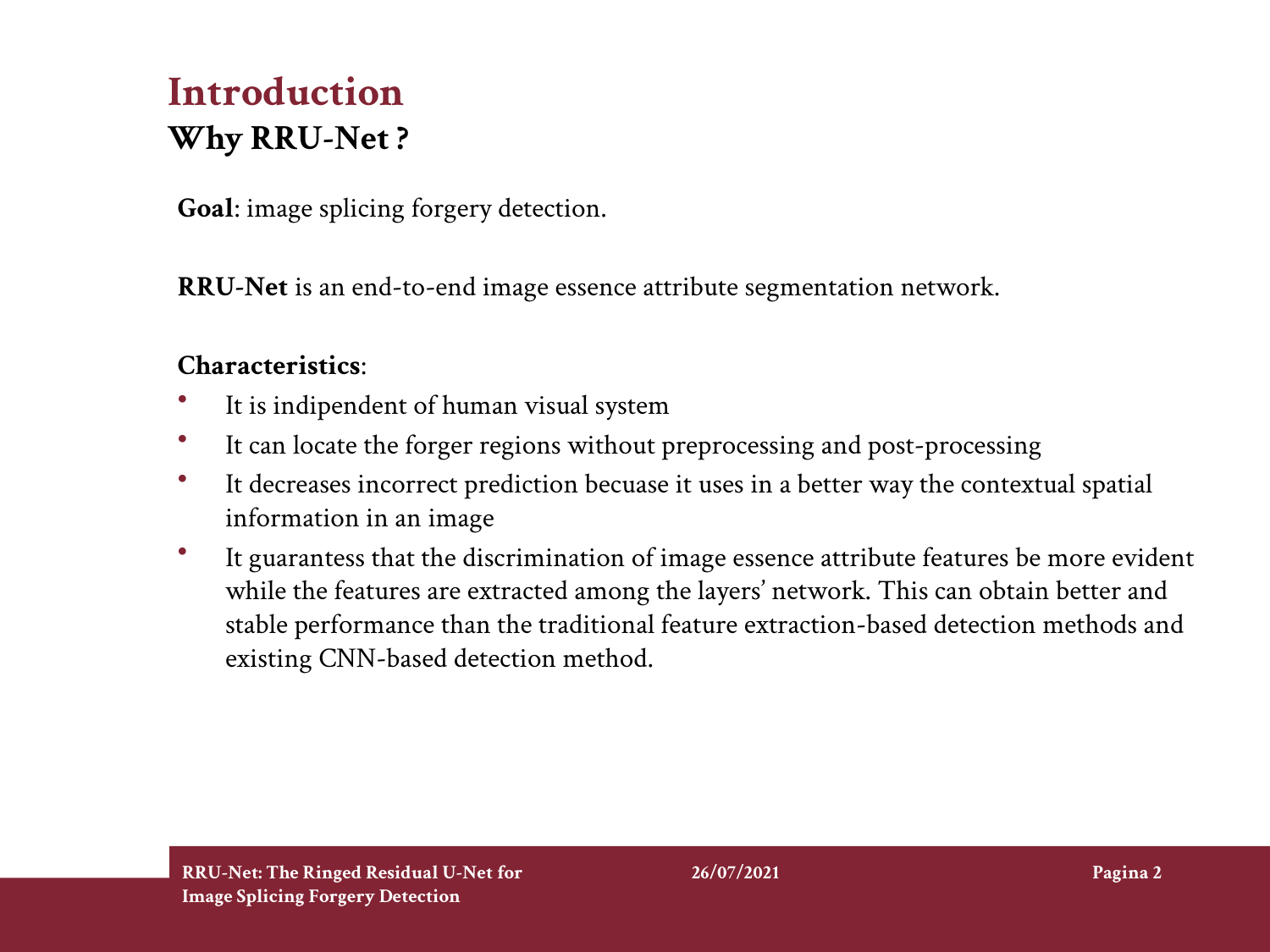

# Introduction
Why RRU-Net ?
Goal: image splicing forgery detection.

RRU-Net is an end-to-end image essence attribute segmentation network.

Characteristics:
It is indipendent of human visual system
It can locate the forger regions without preprocessing and post-processing
It decreases incorrect prediction becuase it uses in a better way the contextual spatial information in an image
It guarantess that the discrimination of image essence attribute features be more evident while the features are extracted among the layers’ network. This can obtain better and stable performance than the traditional feature extraction-based detection methods and existing CNN-based detection method.
RRU-Net: The Ringed Residual U-Net for Image Splicing Forgery Detection
26/07/2021
Pagina 2